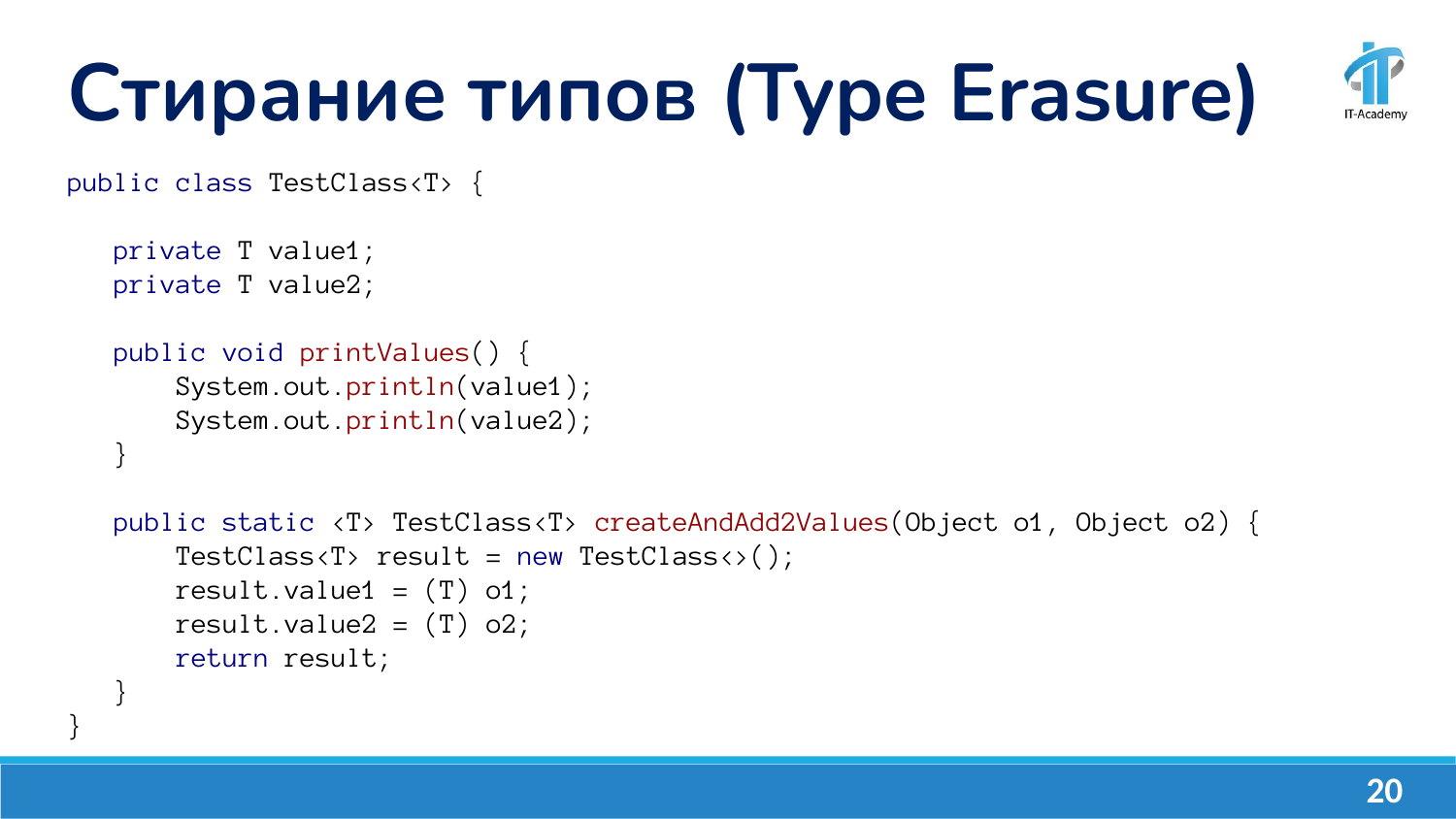

Стирание типов (Type Erasure)

public class TestClass<T> {

   private T value1;
   private T value2;

   public void printValues() {
       System.out.println(value1);
       System.out.println(value2);
   }

   public static <T> TestClass<T> createAndAdd2Values(Object o1, Object o2) {
       TestClass<T> result = new TestClass<>();
       result.value1 = (T) o1;
       result.value2 = (T) o2;
       return result;
   }
}
20